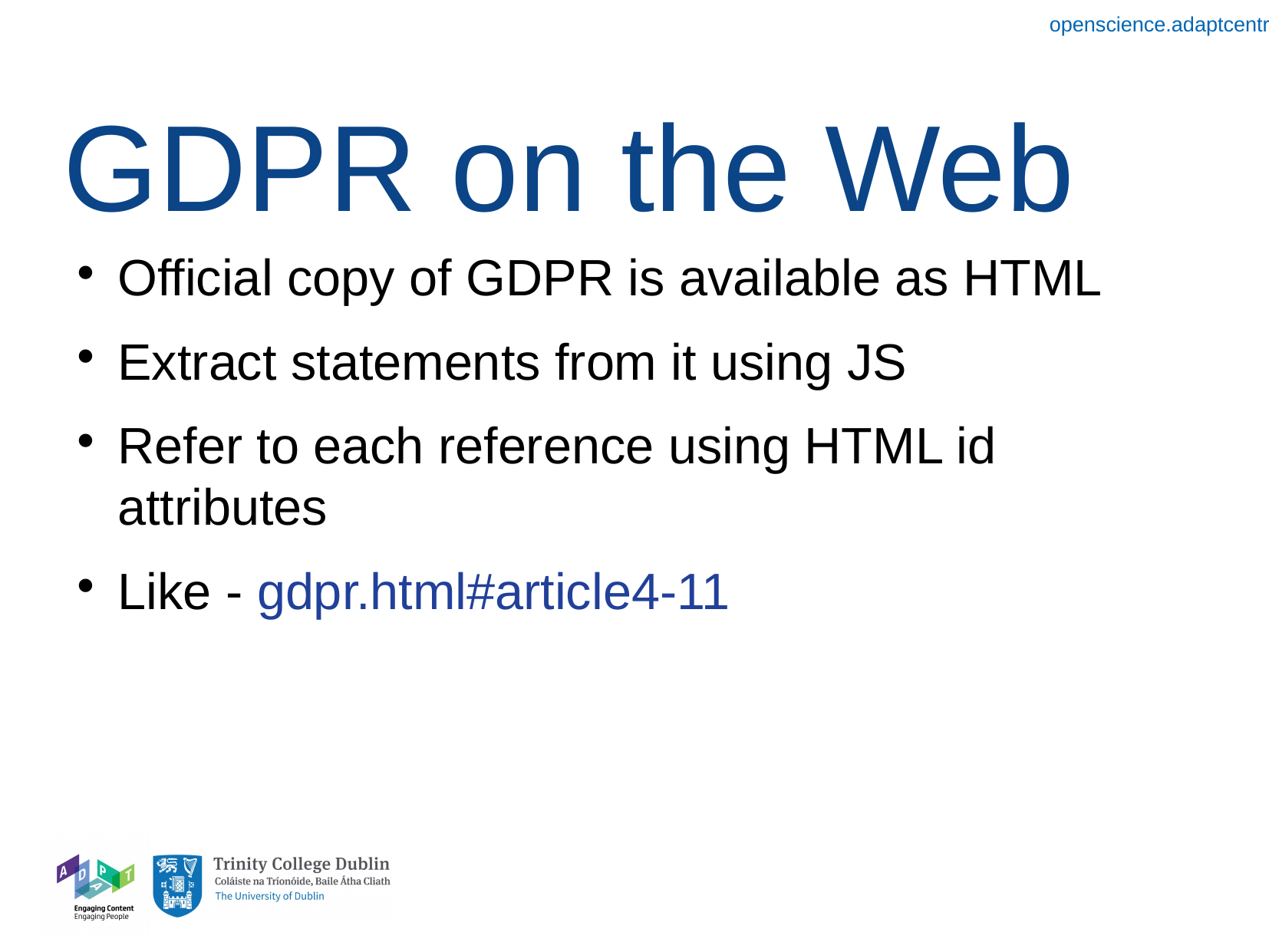

GDPR on the Web
Official copy of GDPR is available as HTML
Extract statements from it using JS
Refer to each reference using HTML id attributes
Like - gdpr.html#article4-11